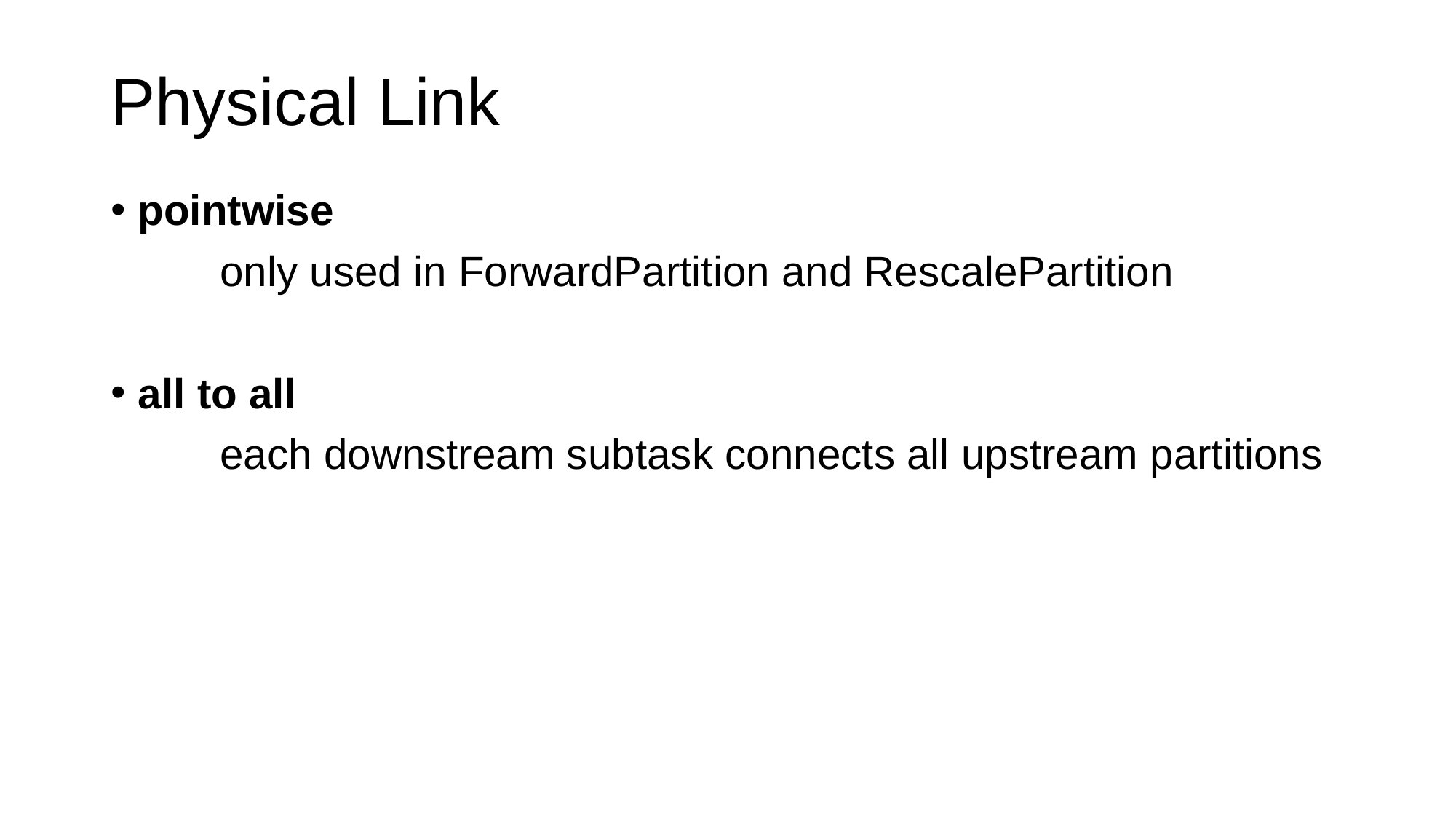

# Physical Link
pointwise
	only used in ForwardPartition and RescalePartition

all to all
	each downstream subtask connects all upstream partitions